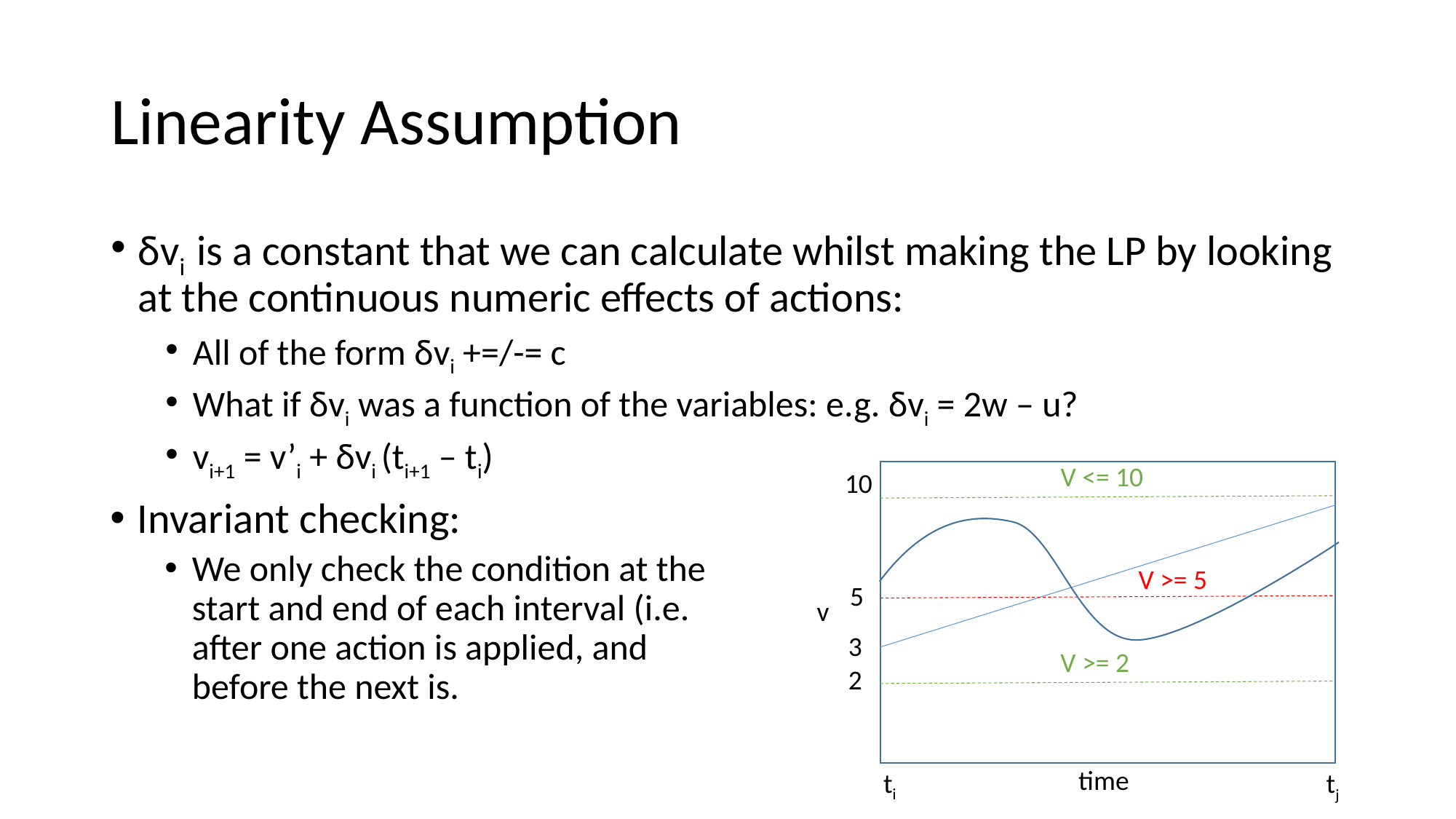

# Linearity Assumption
δvi  is a constant that we can calculate whilst making the LP by looking at the continuous numeric effects of actions:
All of the form δvi +=/-= c
What if δvi was a function of the variables: e.g. δvi = 2w – u?
vi+1 = v’i + δvi (ti+1 – ti)

V <= 10
10

Invariant checking:
We only check the condition at the start and end of each interval (i.e. after one action is applied, and before the next is.

V >= 5
5
v
3
V >= 2
2
time
ti
tj